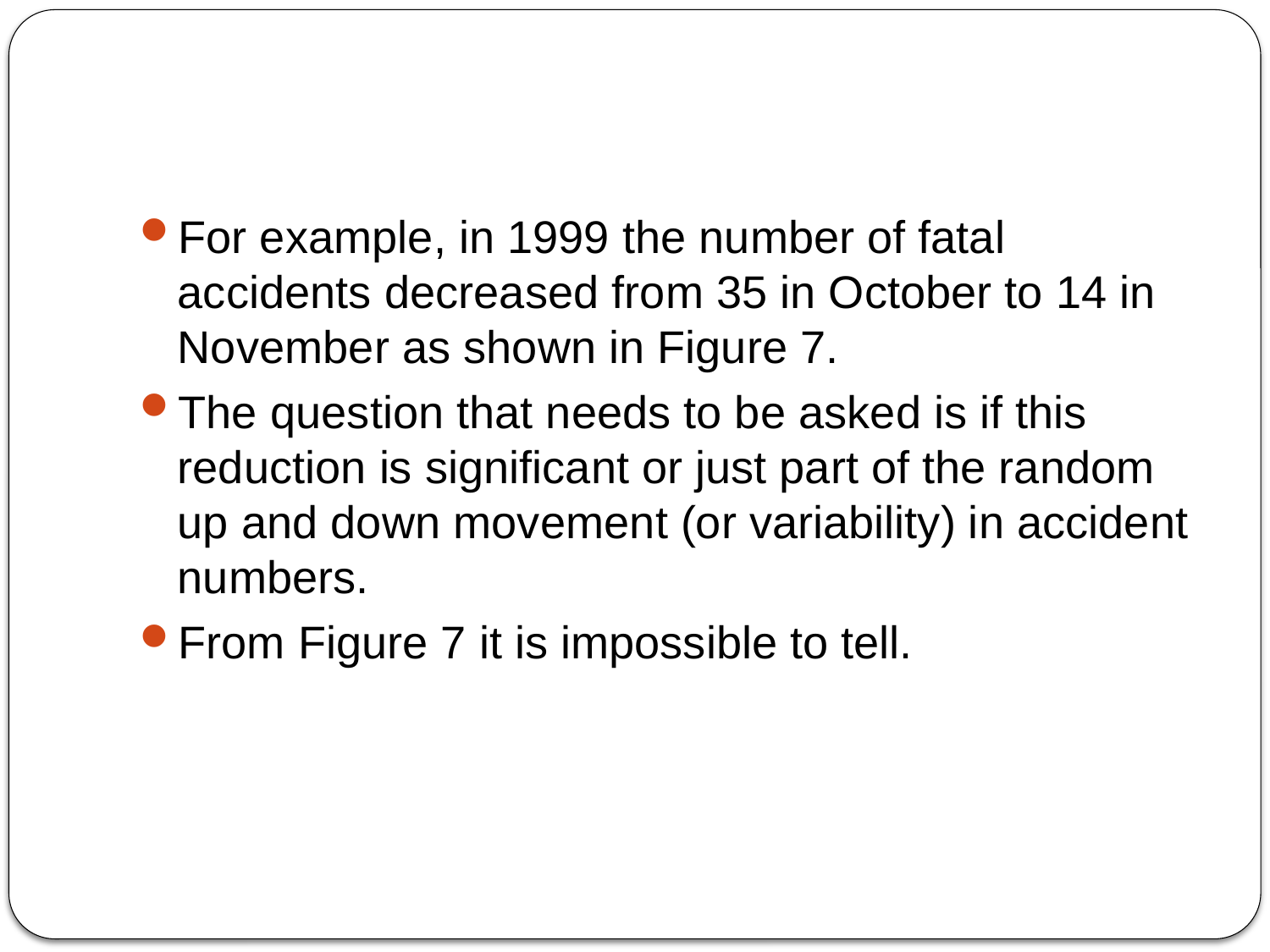

#
For example, in 1999 the number of fatal accidents decreased from 35 in October to 14 in November as shown in Figure 7.
The question that needs to be asked is if this reduction is significant or just part of the random up and down movement (or variability) in accident numbers.
From Figure 7 it is impossible to tell.